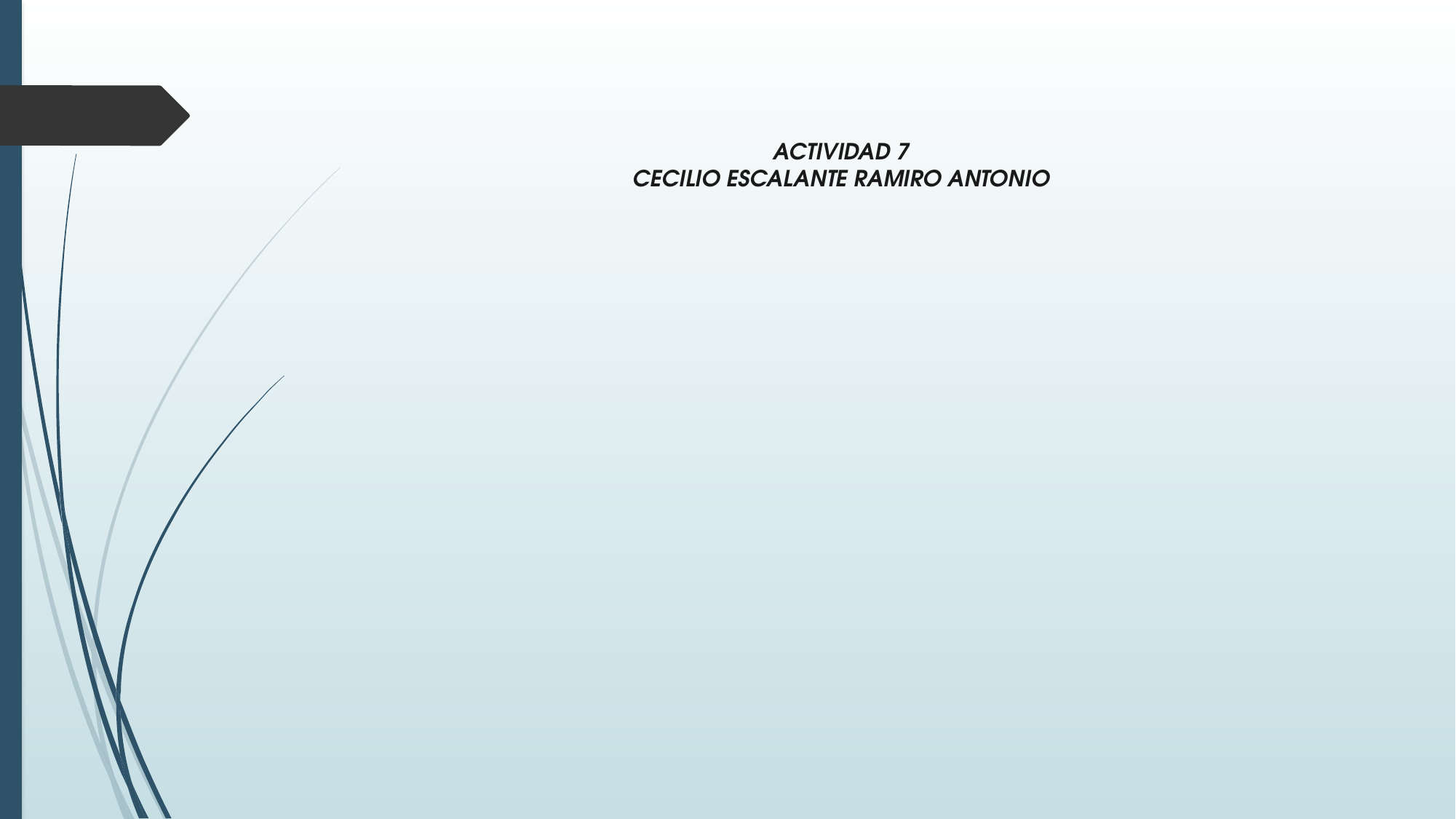

# ACTIVIDAD 7 CECILIO ESCALANTE RAMIRO ANTONIO